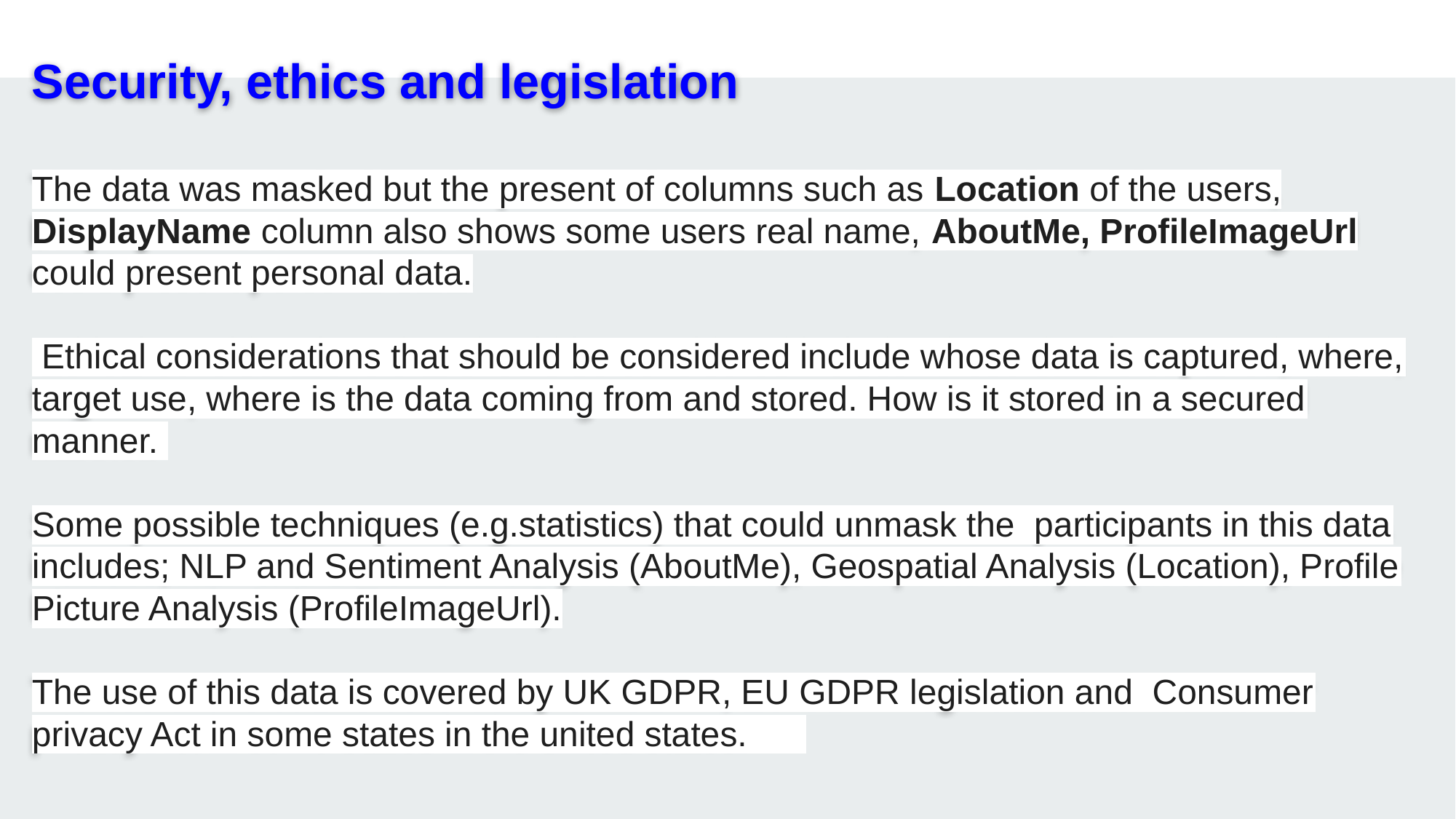

# Security, ethics and legislation The data was masked but the present of columns such as Location of the users, DisplayName column also shows some users real name, AboutMe, ProfileImageUrl could present personal data. Ethical considerations that should be considered include whose data is captured, where, target use, where is the data coming from and stored. How is it stored in a secured manner. Some possible techniques (e.g.statistics) that could unmask the  participants in this data includes; NLP and Sentiment Analysis (AboutMe), Geospatial Analysis (Location), Profile Picture Analysis (ProfileImageUrl). The use of this data is covered by UK GDPR, EU GDPR legislation and  Consumer privacy Act in some states in the united states.